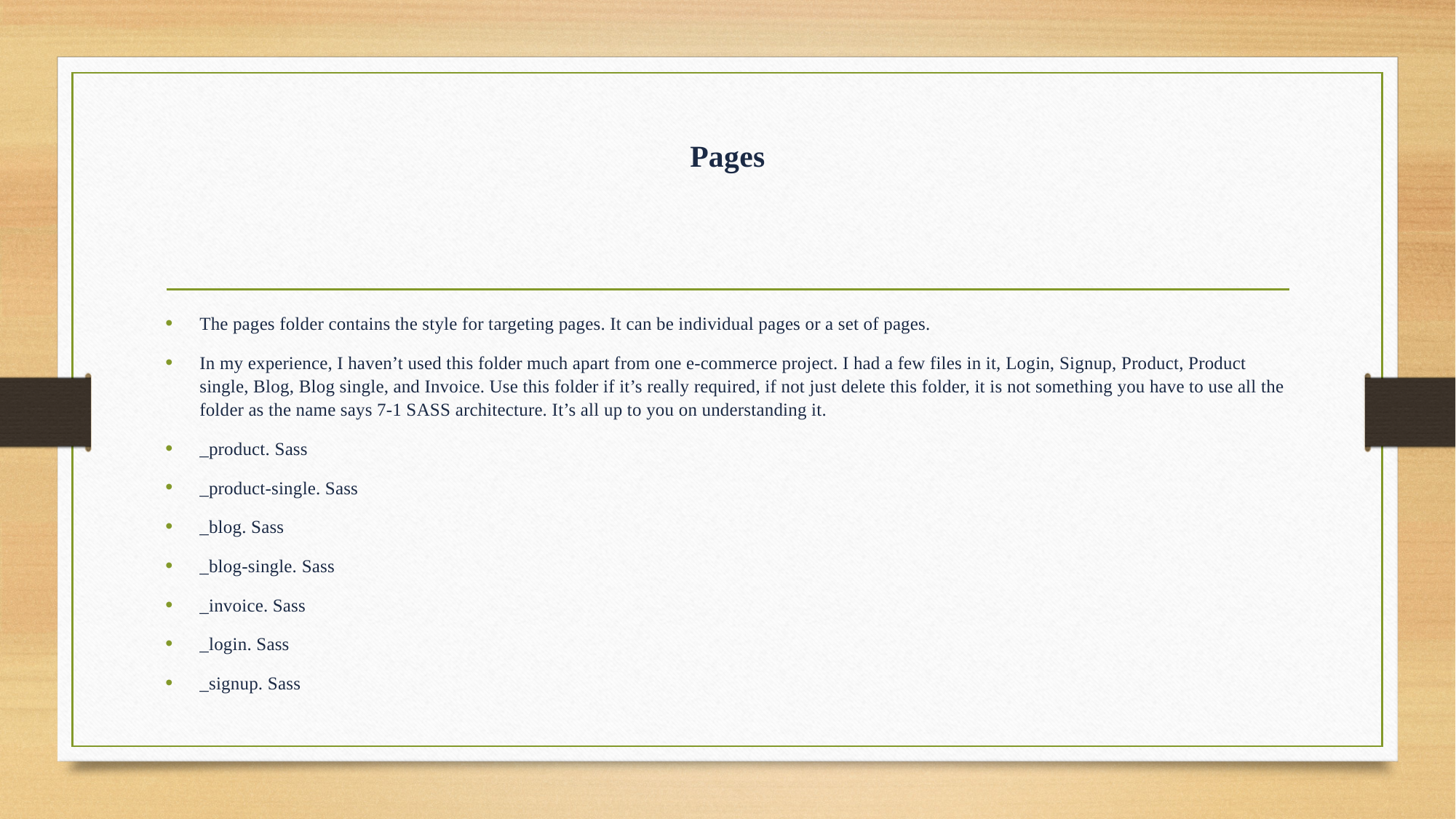

# Pages
The pages folder contains the style for targeting pages. It can be individual pages or a set of pages.
In my experience, I haven’t used this folder much apart from one e-commerce project. I had a few files in it, Login, Signup, Product, Product single, Blog, Blog single, and Invoice. Use this folder if it’s really required, if not just delete this folder, it is not something you have to use all the folder as the name says 7-1 SASS architecture. It’s all up to you on understanding it.
_product. Sass
_product-single. Sass
_blog. Sass
_blog-single. Sass
_invoice. Sass
_login. Sass
_signup. Sass